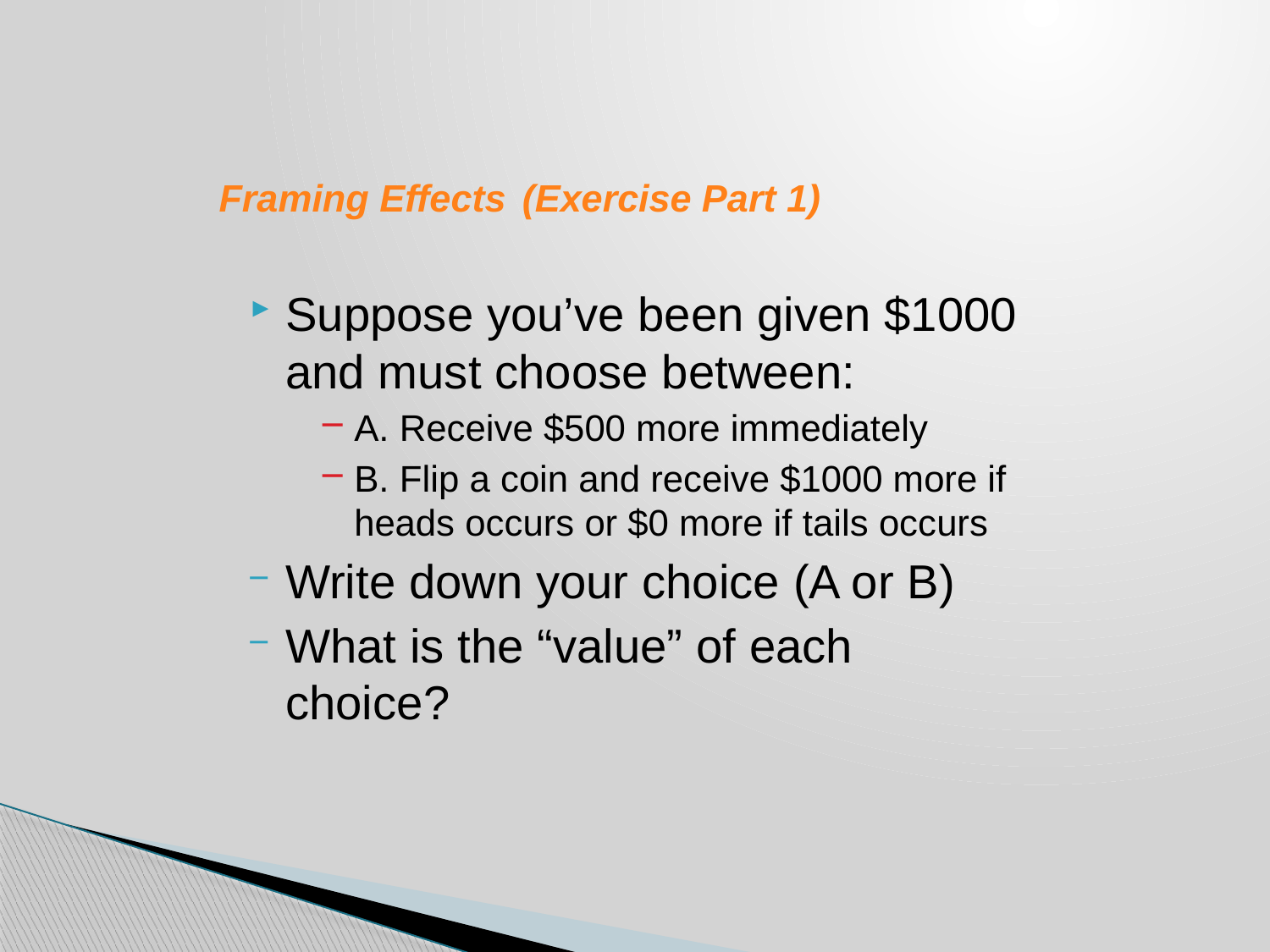

# Framing Effects (Exercise Part 1)
Suppose you’ve been given $1000 and must choose between:
A. Receive $500 more immediately
B. Flip a coin and receive $1000 more if heads occurs or $0 more if tails occurs
Write down your choice (A or B)
What is the “value” of each choice?